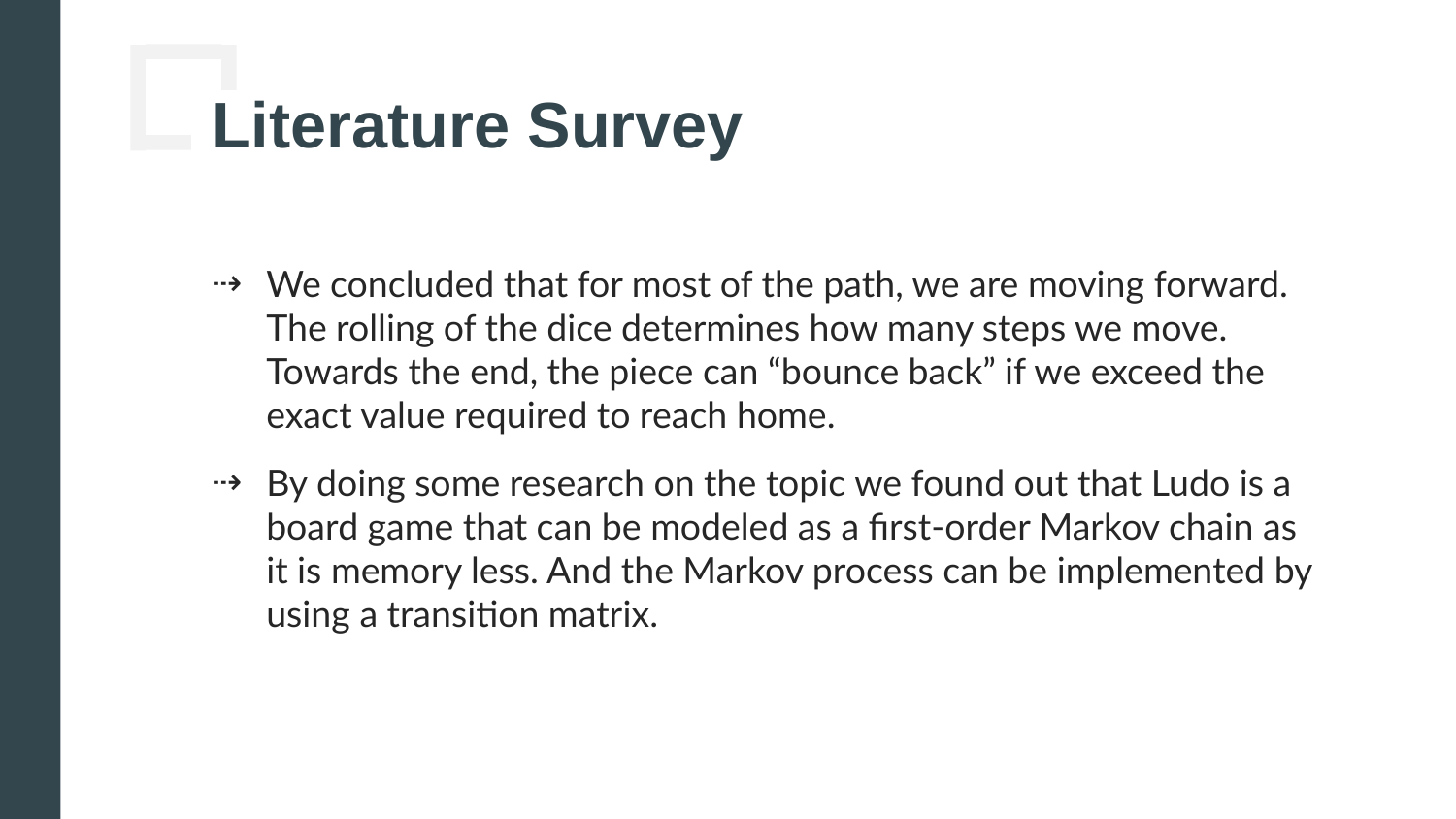

# Literature Survey
We concluded that for most of the path, we are moving forward. The rolling of the dice determines how many steps we move. Towards the end, the piece can “bounce back” if we exceed the exact value required to reach home.
By doing some research on the topic we found out that Ludo is a board game that can be modeled as a first-order Markov chain as it is memory less. And the Markov process can be implemented by using a transition matrix.